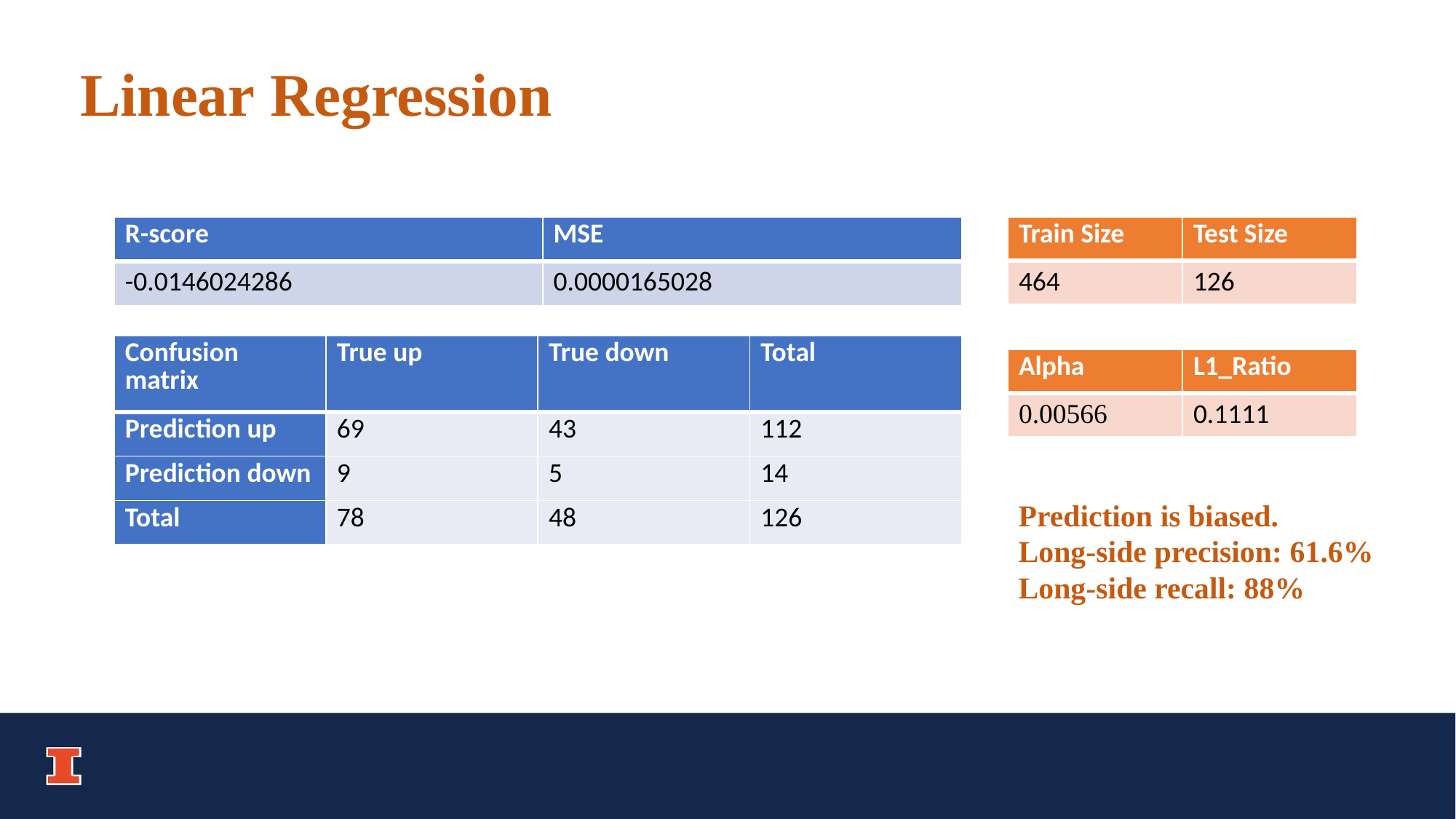

Linear Regression
| R-score | MSE |
| --- | --- |
| ﻿-0.0146024286 | ﻿0.0000165028 |
| Train Size | Test Size |
| --- | --- |
| ﻿464 | ﻿126 |
| Confusion matrix | True up | True down | Total |
| --- | --- | --- | --- |
| Prediction up | 69 | 43 | 112 |
| Prediction down | 9 | 5 | 14 |
| Total | 78 | 48 | 126 |
| Alpha | L1\_Ratio |
| --- | --- |
| 0.00566 | ﻿0.1111 |
Prediction is biased.
Long-side precision: 61.6%
Long-side recall: 88%